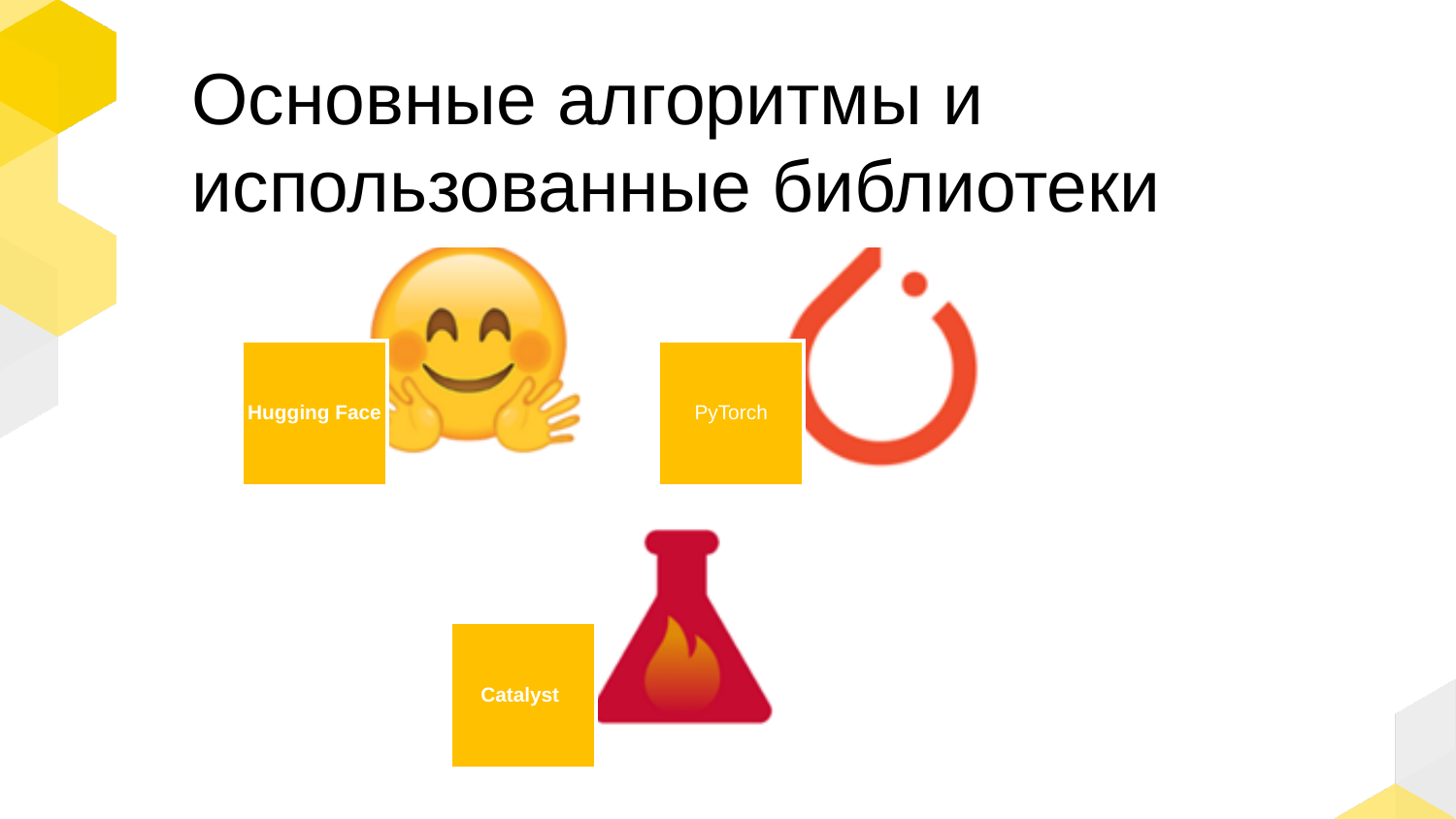

Основные алгоритмы и использованные библиотеки

Hugging Face
PyTorch
Catalyst